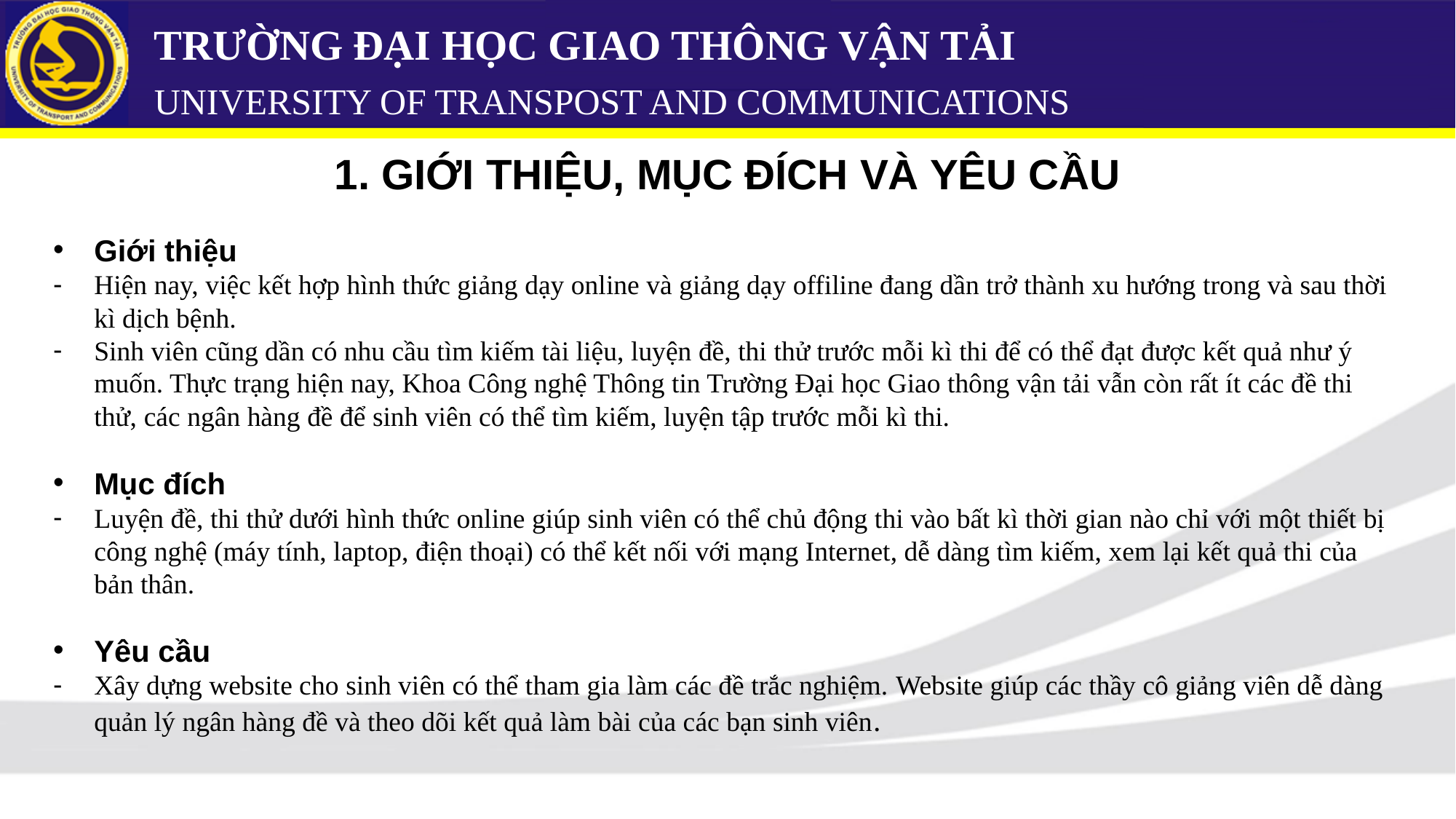

# TRƯỜNG ĐẠI HỌC GIAO THÔNG VẬN TẢI UNIVERSITY OF TRANSPOST AND COMMUNICATIONS
1. GIỚI THIỆU, MỤC ĐÍCH VÀ YÊU CẦU
Giới thiệu
Hiện nay, việc kết hợp hình thức giảng dạy online và giảng dạy offiline đang dần trở thành xu hướng trong và sau thời kì dịch bệnh.
Sinh viên cũng dần có nhu cầu tìm kiếm tài liệu, luyện đề, thi thử trước mỗi kì thi để có thể đạt được kết quả như ý muốn. Thực trạng hiện nay, Khoa Công nghệ Thông tin Trường Đại học Giao thông vận tải vẫn còn rất ít các đề thi thử, các ngân hàng đề để sinh viên có thể tìm kiếm, luyện tập trước mỗi kì thi.

Mục đích
Luyện đề, thi thử dưới hình thức online giúp sinh viên có thể chủ động thi vào bất kì thời gian nào chỉ với một thiết bị công nghệ (máy tính, laptop, điện thoại) có thể kết nối với mạng Internet, dễ dàng tìm kiếm, xem lại kết quả thi của bản thân.

Yêu cầu
Xây dựng website cho sinh viên có thể tham gia làm các đề trắc nghiệm. Website giúp các thầy cô giảng viên dễ dàng quản lý ngân hàng đề và theo dõi kết quả làm bài của các bạn sinh viên.